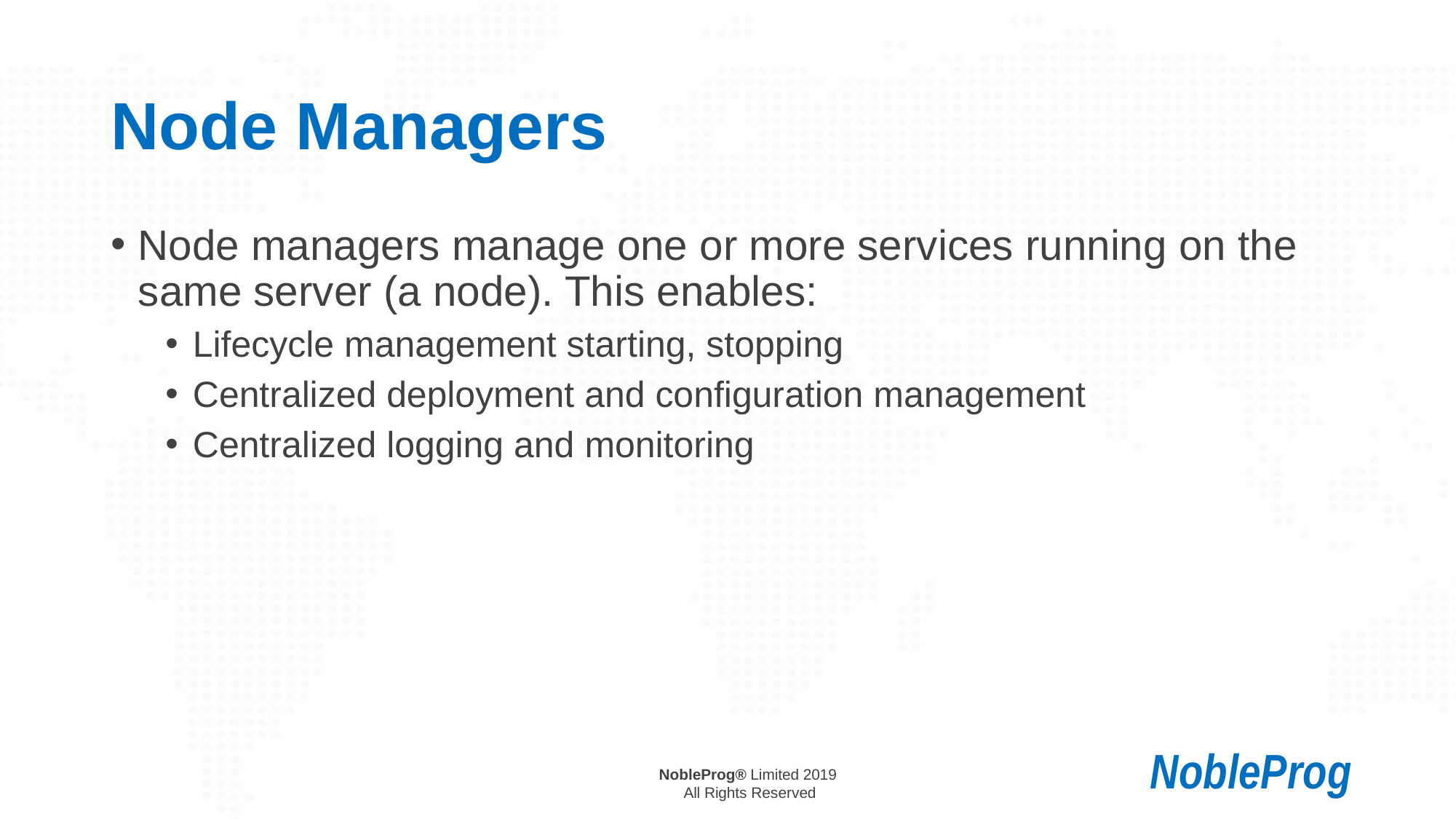

# Node Managers
Node managers manage one or more services running on the same server (a node). This enables:
Lifecycle management starting, stopping
Centralized deployment and configuration management
Centralized logging and monitoring